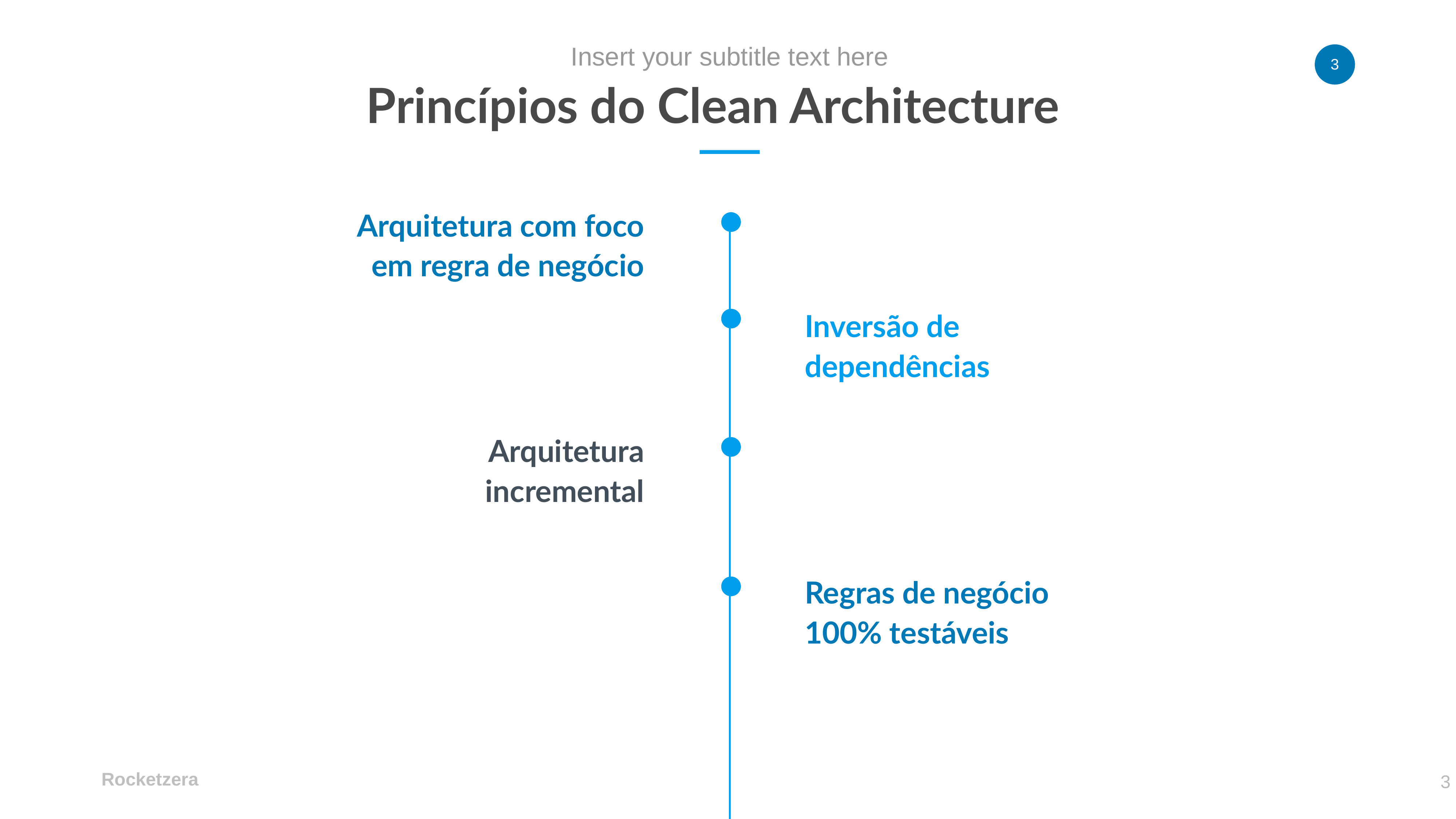

Insert your subtitle text here
Princípios do Clean Architecture

Arquitetura com foco em regra de negócio

Inversão de dependências

Arquitetura incremental

Regras de negócio 100% testáveis

3